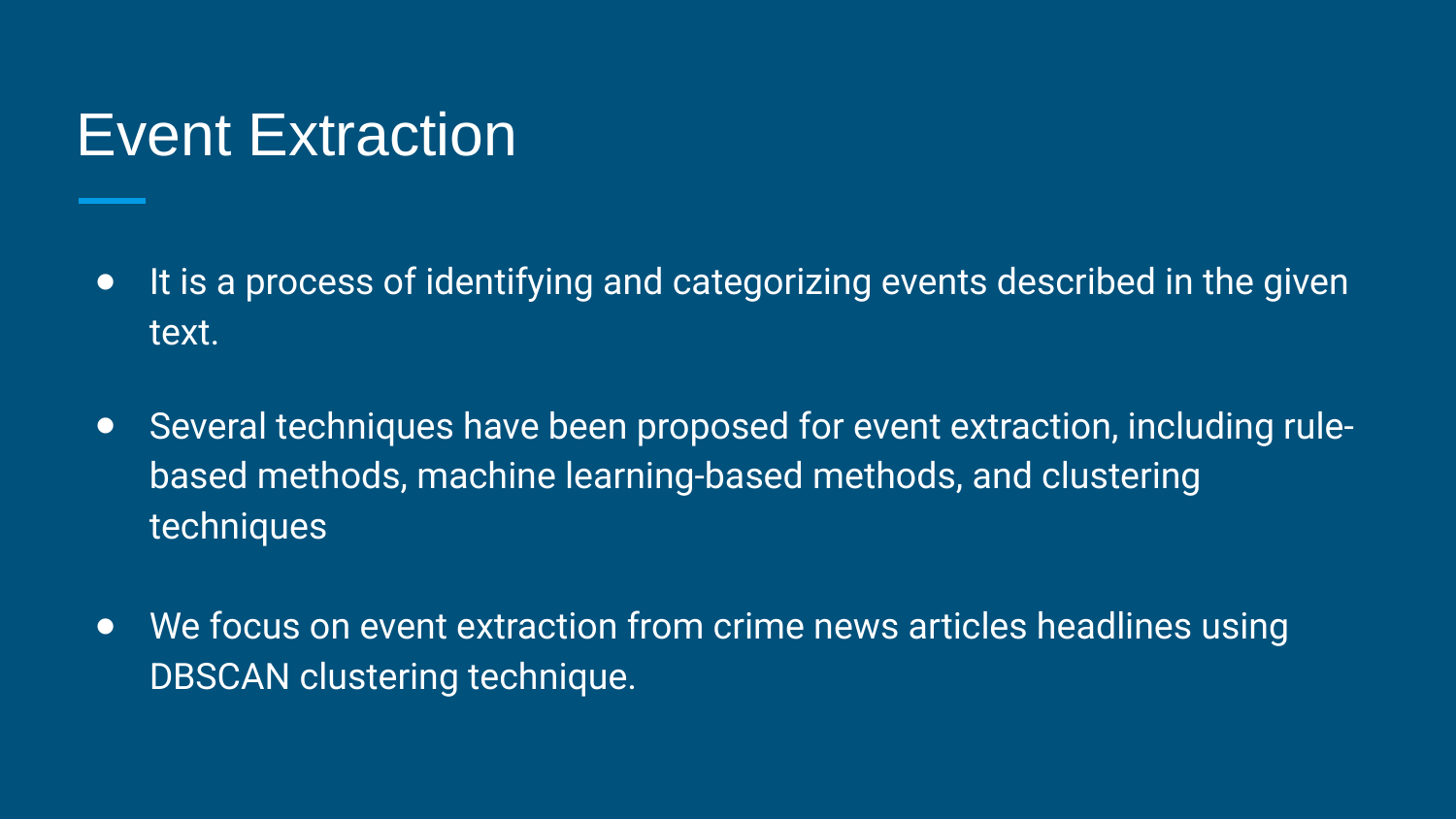

# Event Extraction
It is a process of identifying and categorizing events described in the given text.
Several techniques have been proposed for event extraction, including rule-based methods, machine learning-based methods, and clustering techniques
We focus on event extraction from crime news articles headlines using DBSCAN clustering technique.